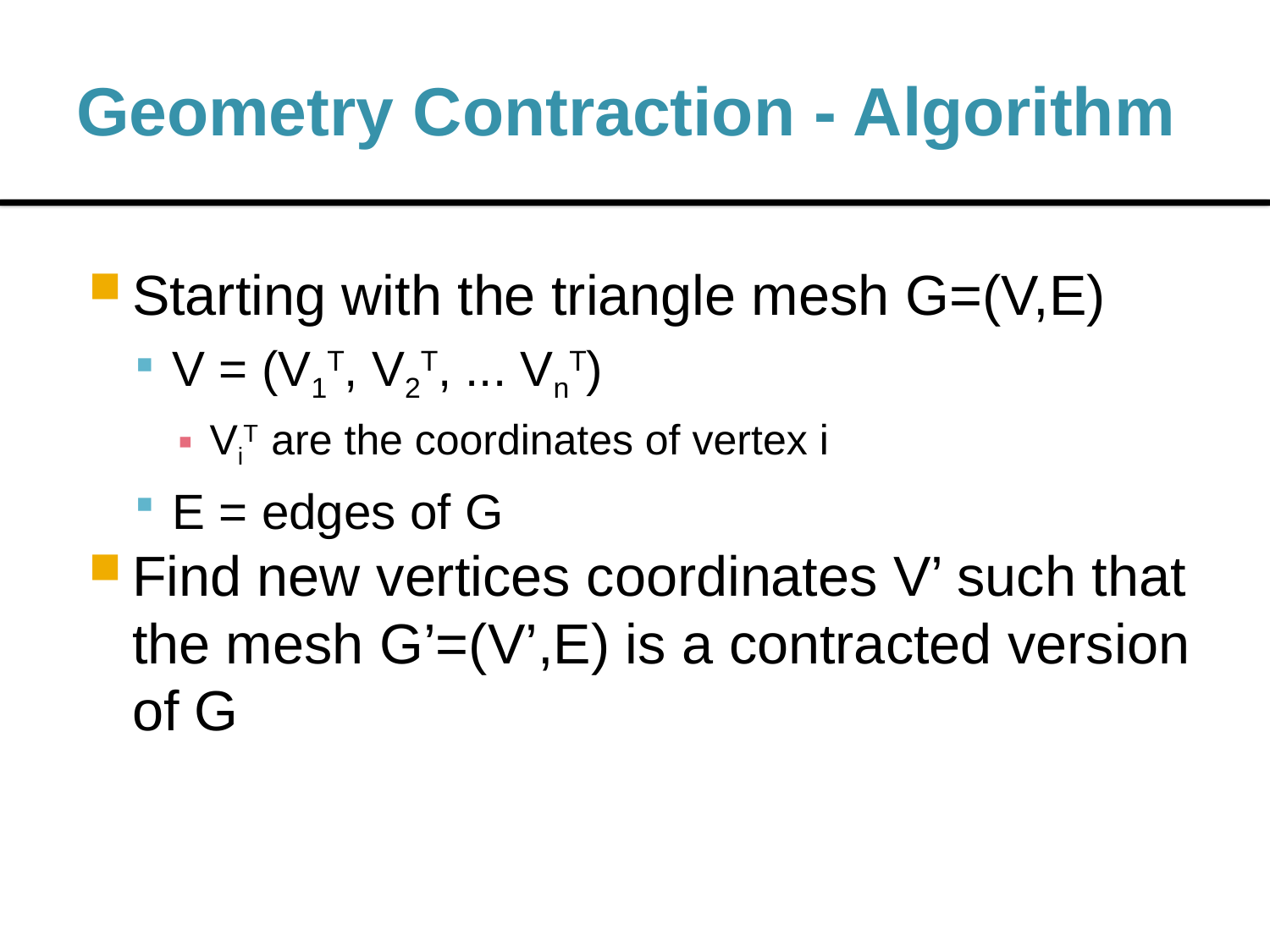

# Geometry Contraction - Algorithm
Starting with the triangle mesh G=(V,E)
V = (V1T, V2T, ... VnT)
ViT  are the coordinates of vertex i
E = edges of G
Find new vertices coordinates V’ such that the mesh G’=(V’,E) is a contracted version of G